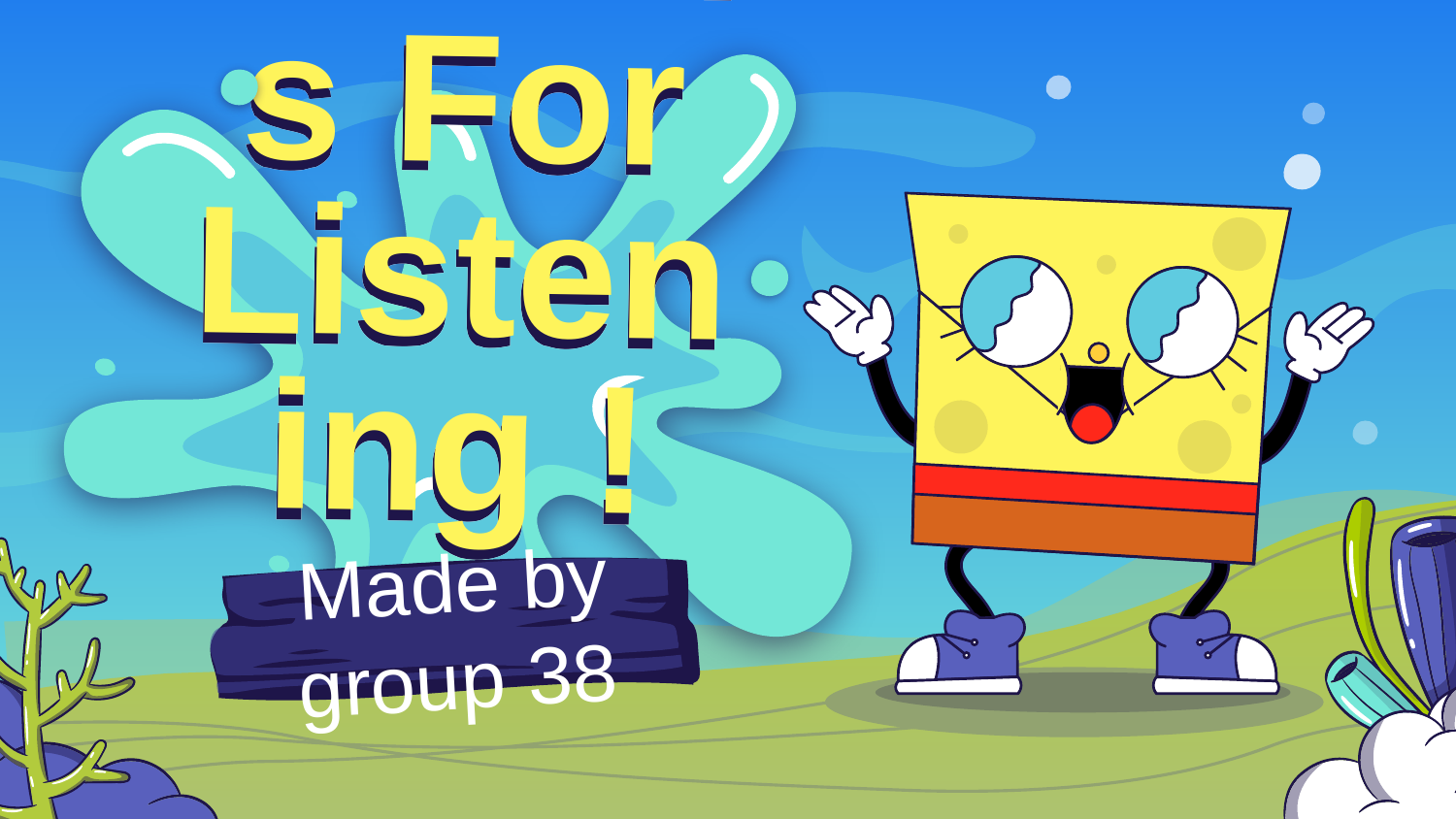

# Thanks For Listening !

Made by group 38